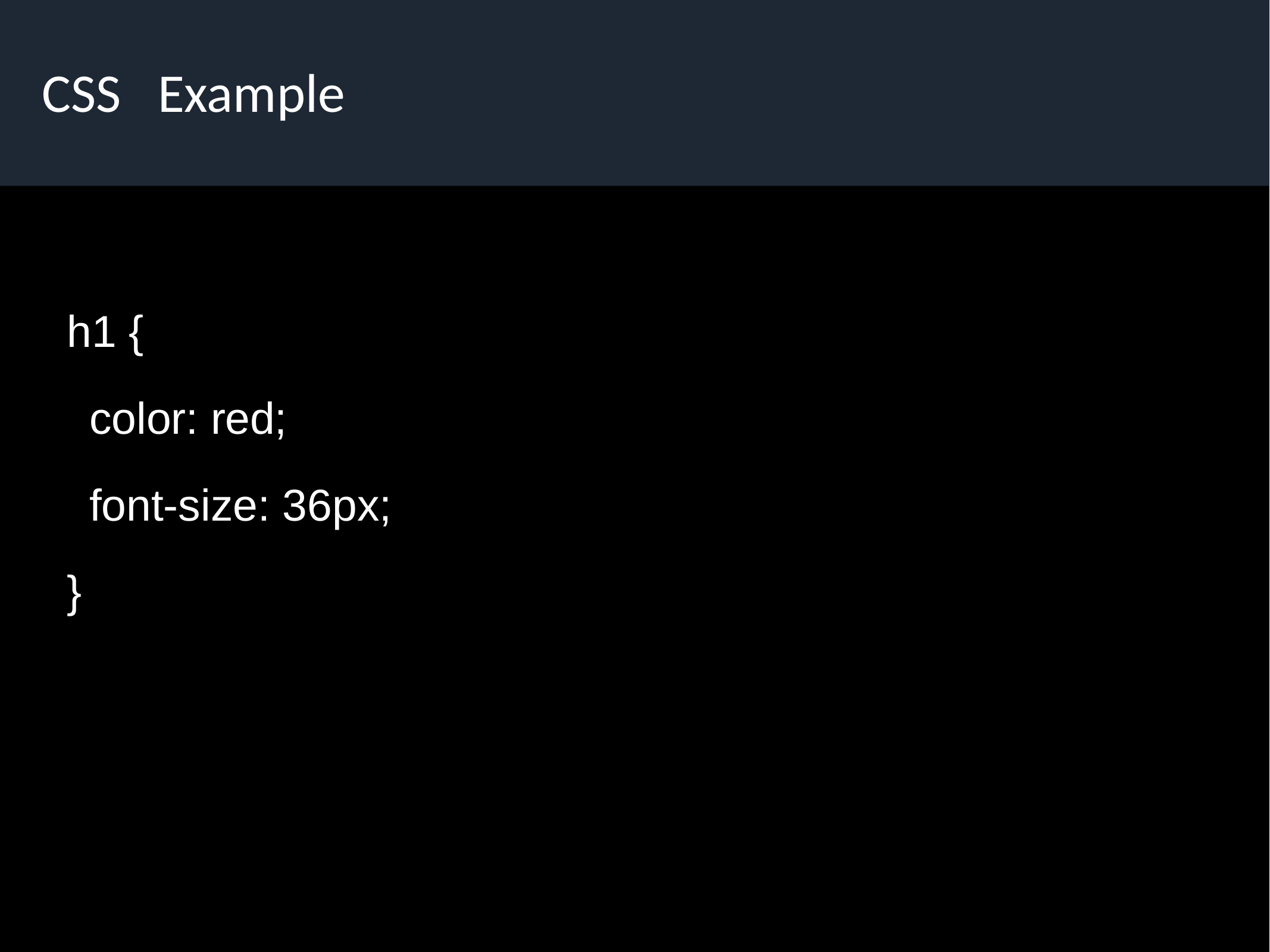

# CSS	Example
h1 {
color: red;
font-size: 36px;
}